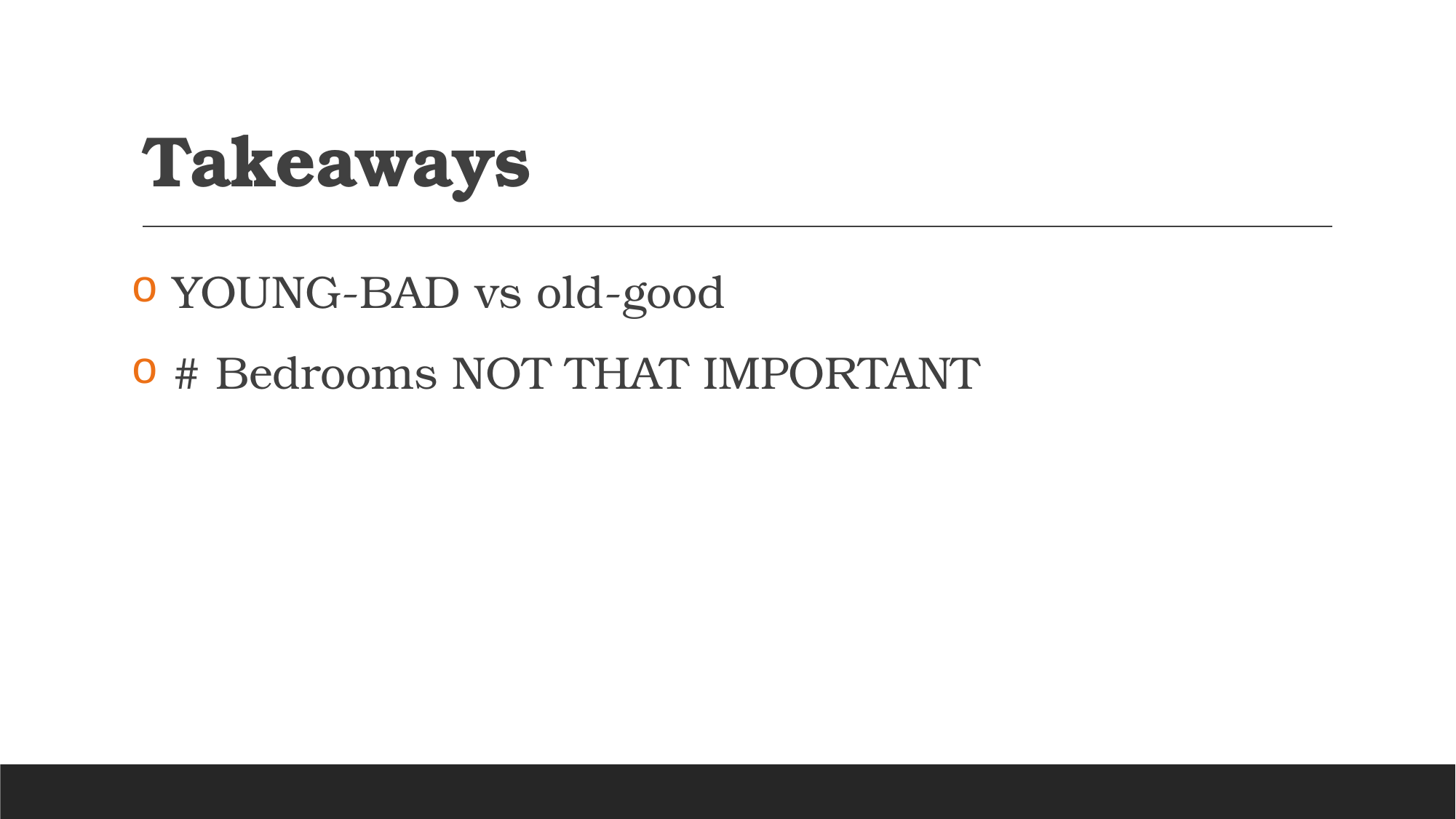

# Takeaways
 YOUNG-BAD vs old-good
 # Bedrooms NOT THAT IMPORTANT